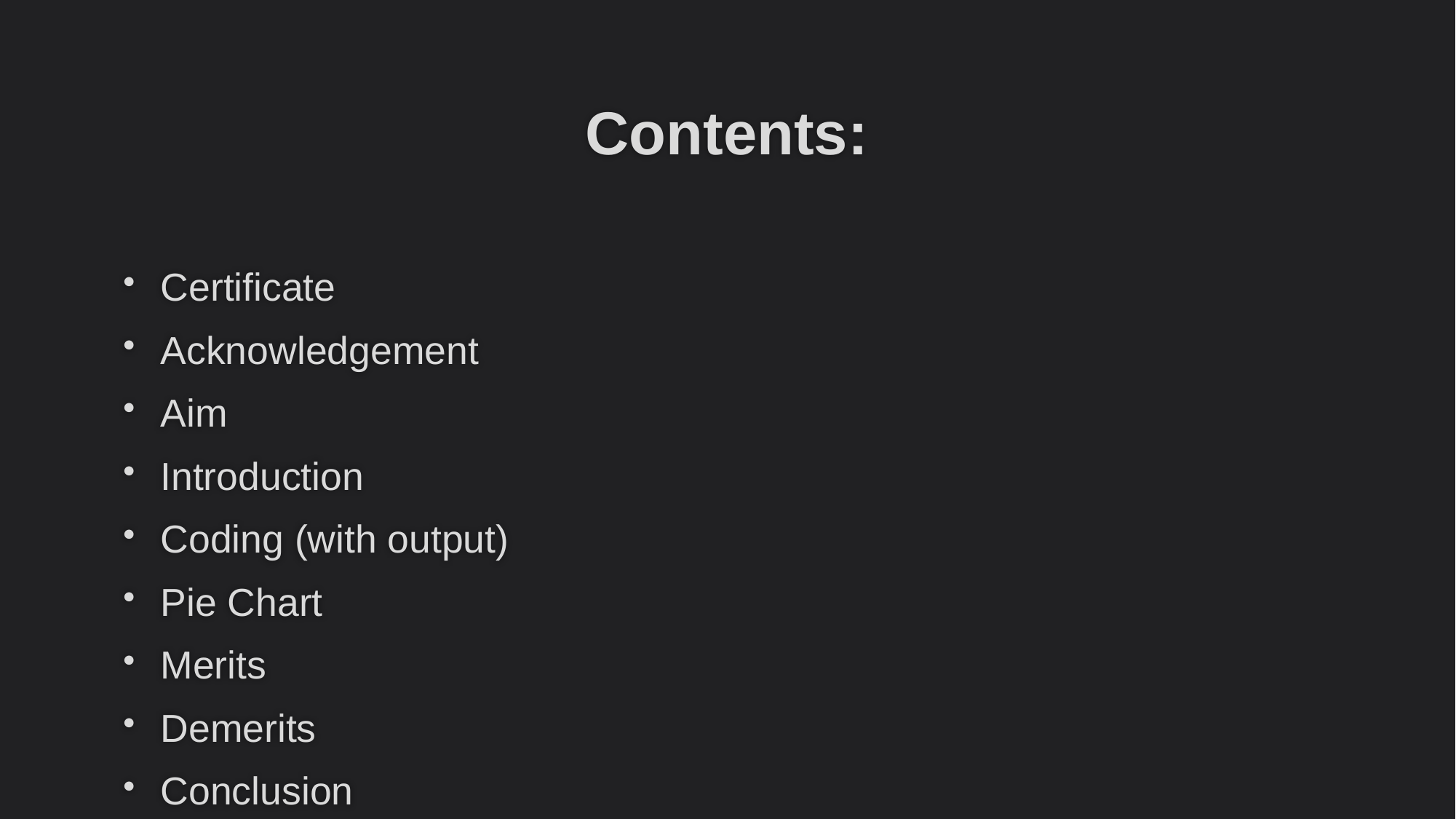

# Contents:

Certificate
Acknowledgement
Aim
Introduction
Coding (with output)
Pie Chart
Merits
Demerits
Conclusion